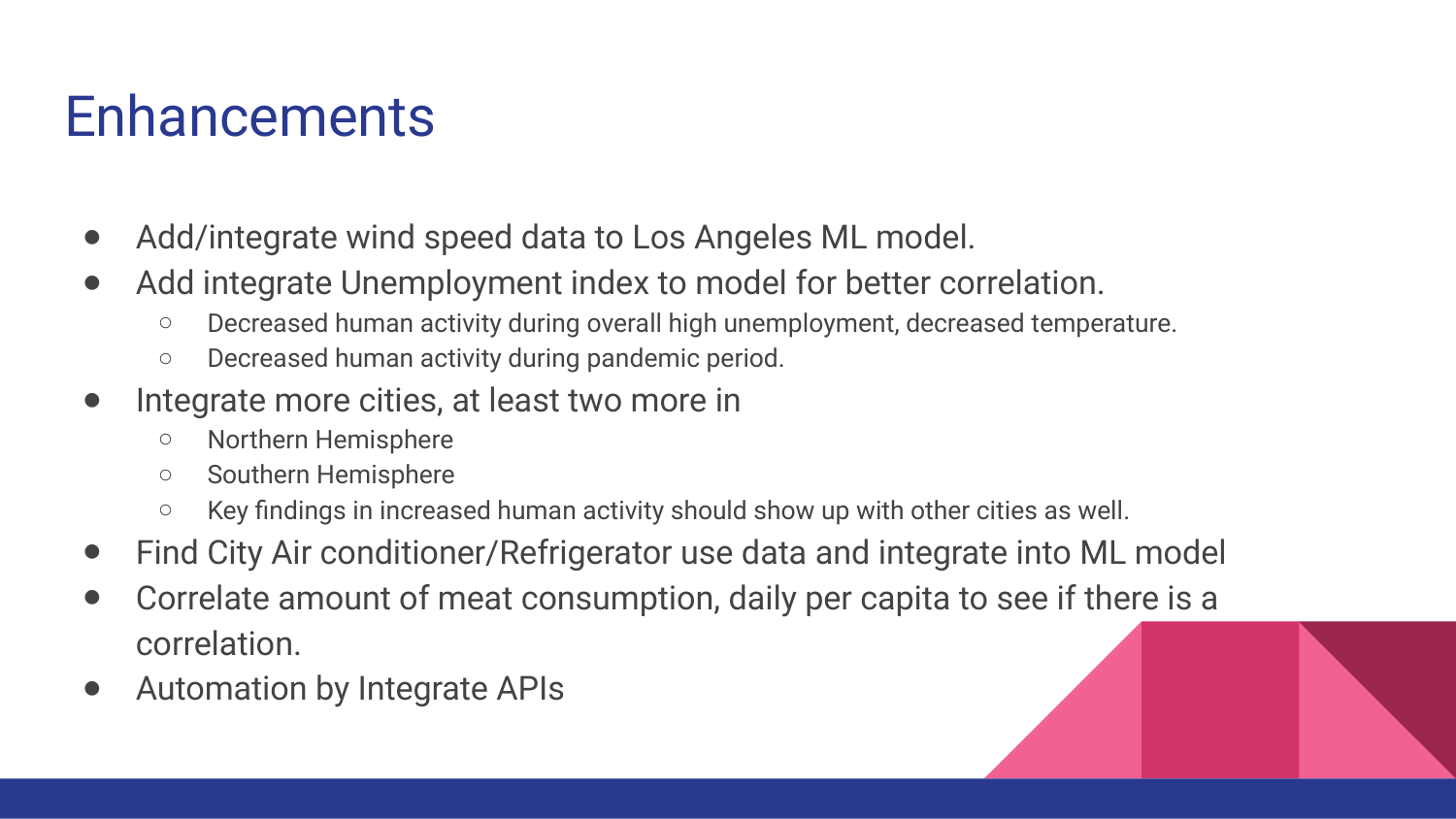

# Enhancements
Add/integrate wind speed data to Los Angeles ML model.
Add integrate Unemployment index to model for better correlation.
Decreased human activity during overall high unemployment, decreased temperature.
Decreased human activity during pandemic period.
Integrate more cities, at least two more in
Northern Hemisphere
Southern Hemisphere
Key findings in increased human activity should show up with other cities as well.
Find City Air conditioner/Refrigerator use data and integrate into ML model
Correlate amount of meat consumption, daily per capita to see if there is a correlation.
Automation by Integrate APIs